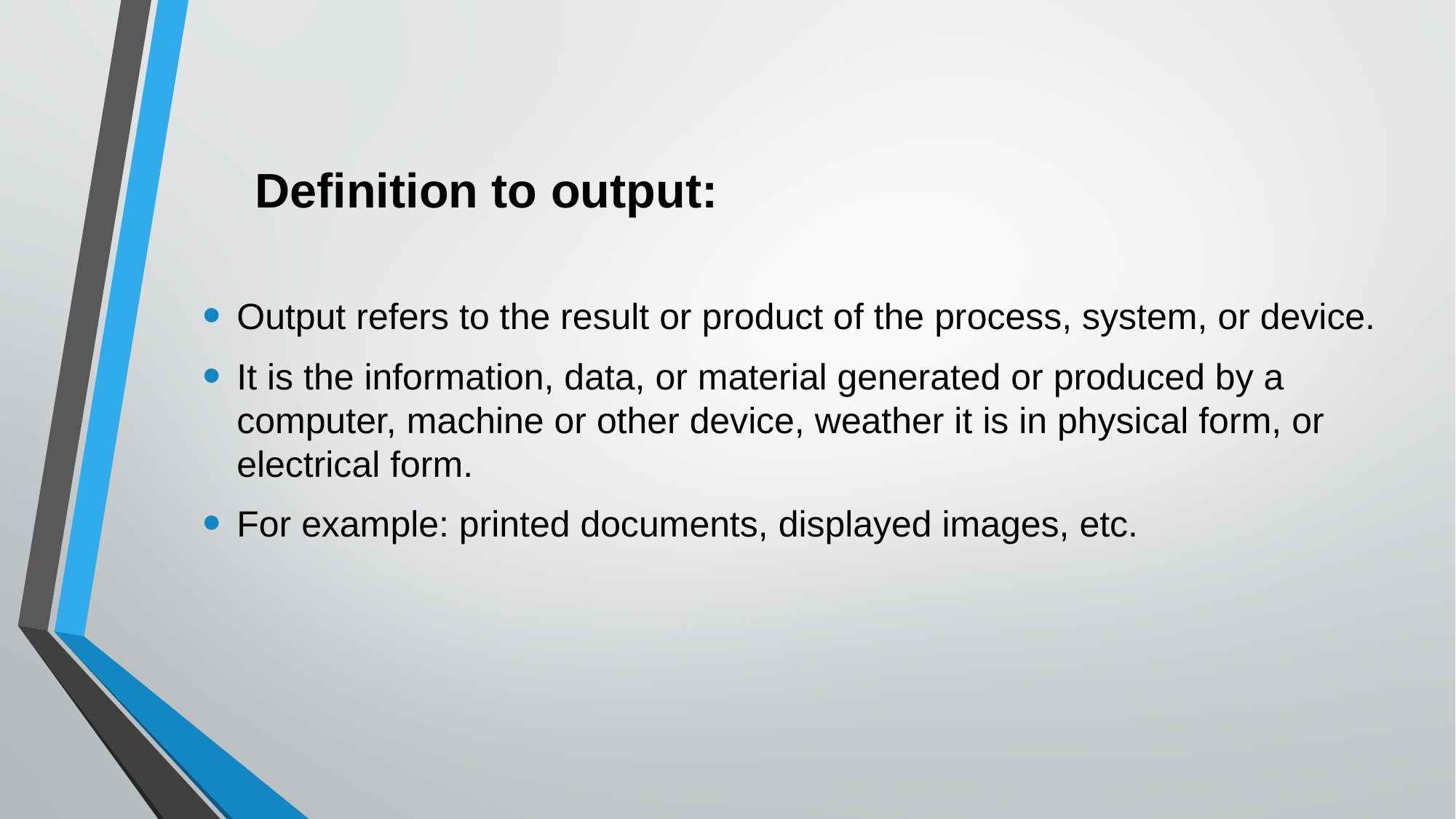

# Definition to output:
Output refers to the result or product of the process, system, or device.
It is the information, data, or material generated or produced by a computer, machine or other device, weather it is in physical form, or electrical form.
For example: printed documents, displayed images, etc.